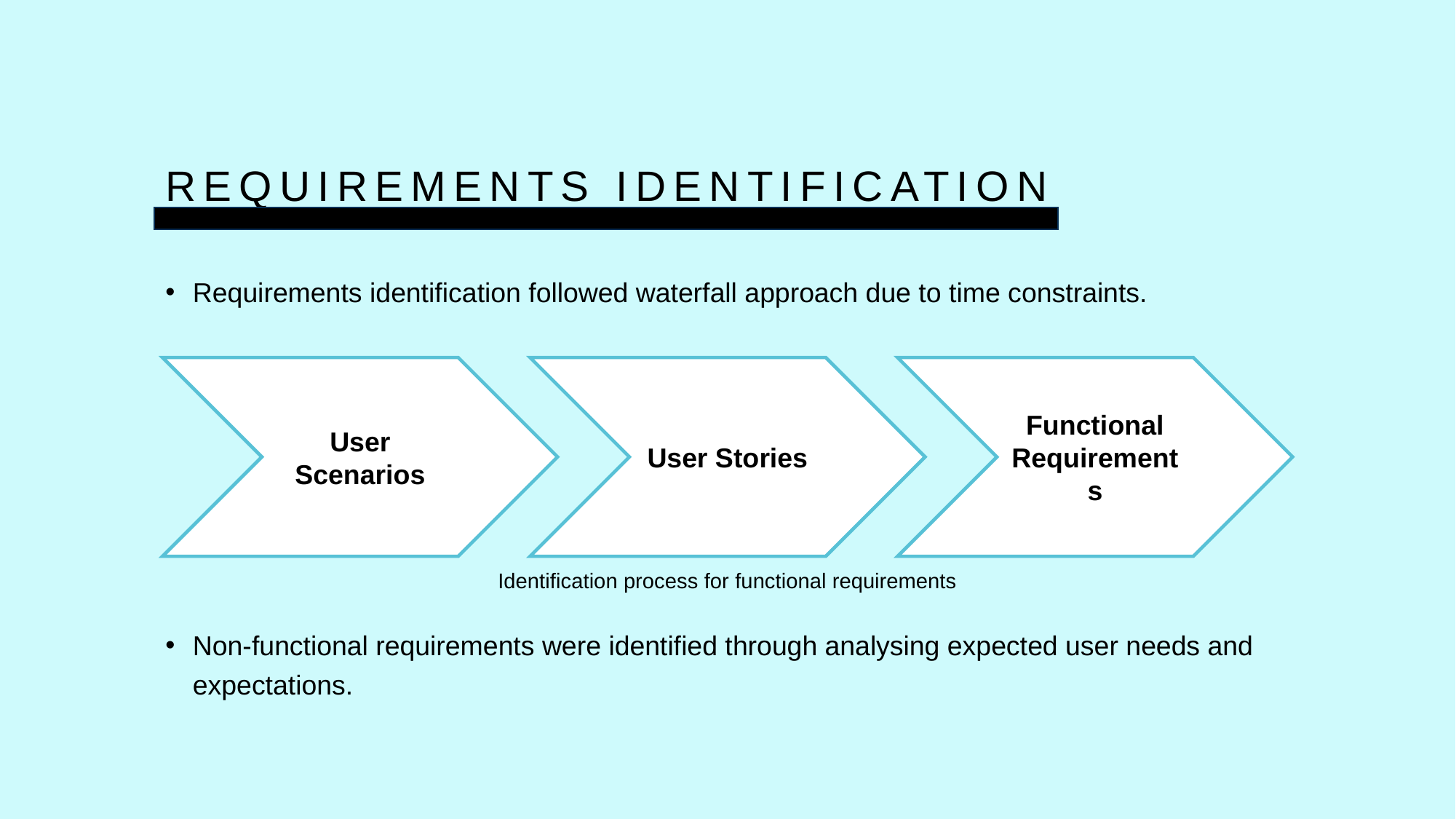

# Requirements Identification

Requirements identification followed waterfall approach due to time constraints.
User Scenarios
User Stories
Functional Requirements
Identification process for functional requirements
Non-functional requirements were identified through analysing expected user needs and expectations.